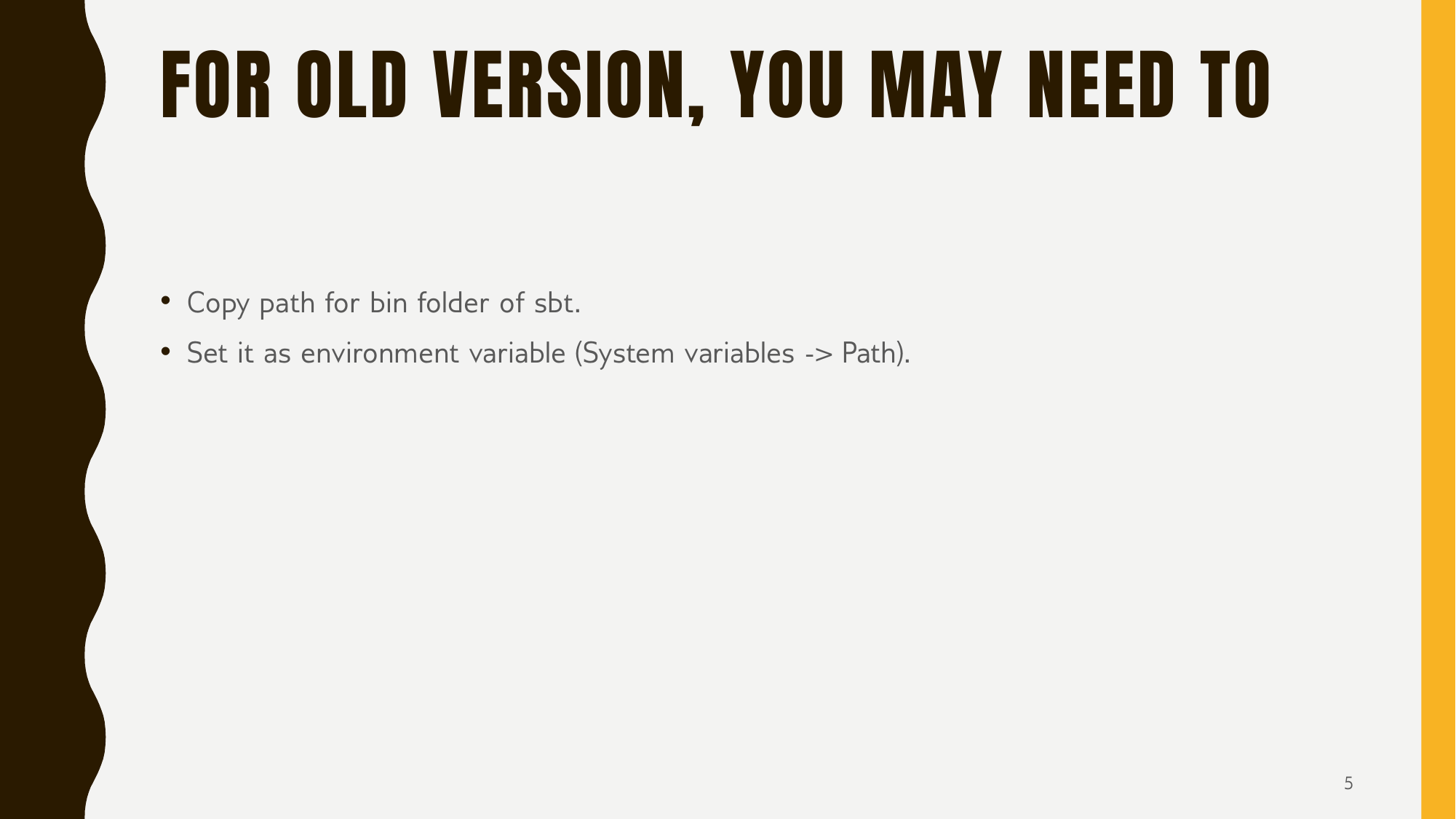

# For old version, you may need to
Copy path for bin folder of sbt.
Set it as environment variable (System variables -> Path).
5